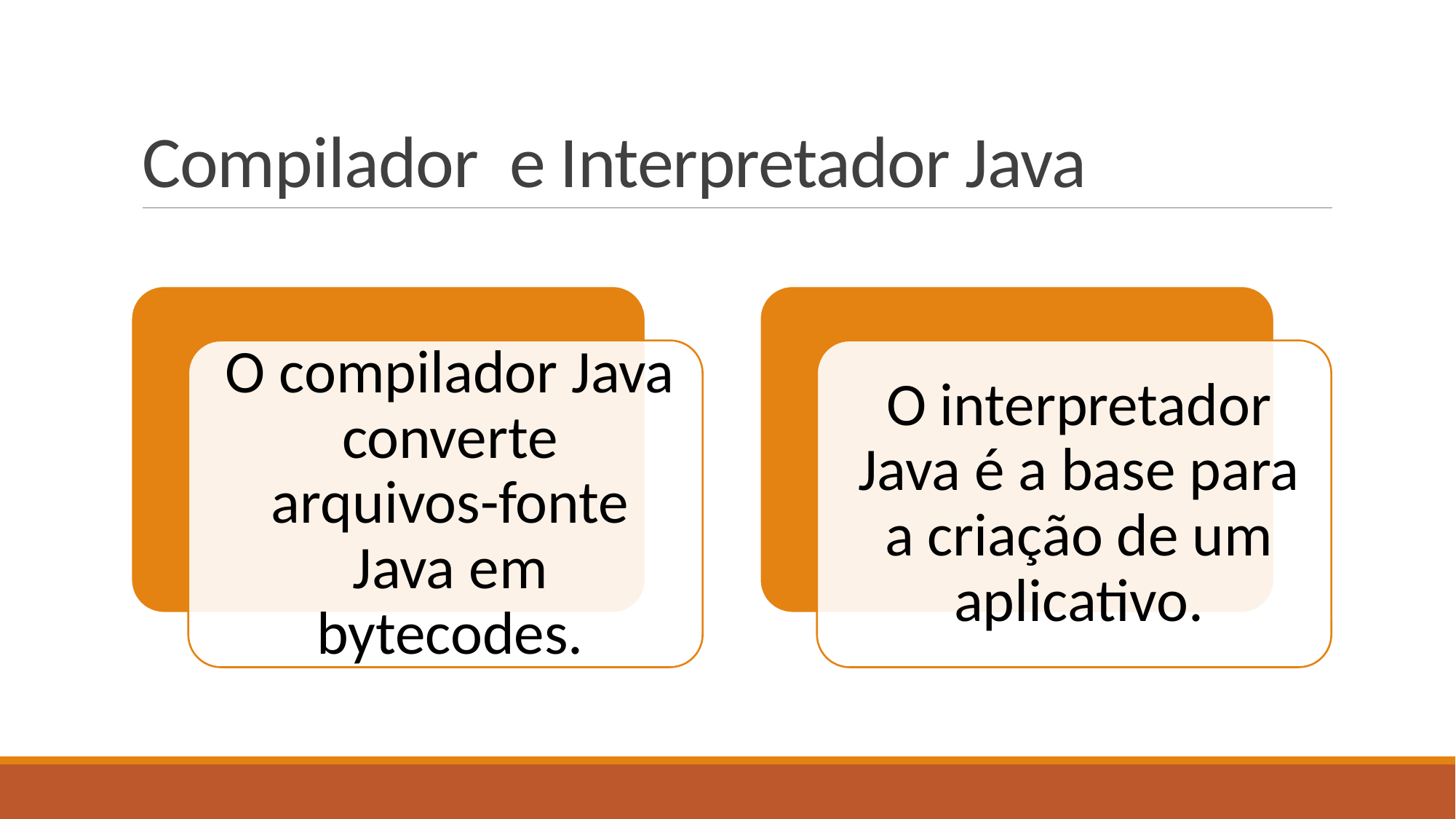

# Compilador  e Interpretador Java
O compilador Java converte arquivos-fonte Java em bytecodes.
O interpretador Java é a base para a criação de um aplicativo.